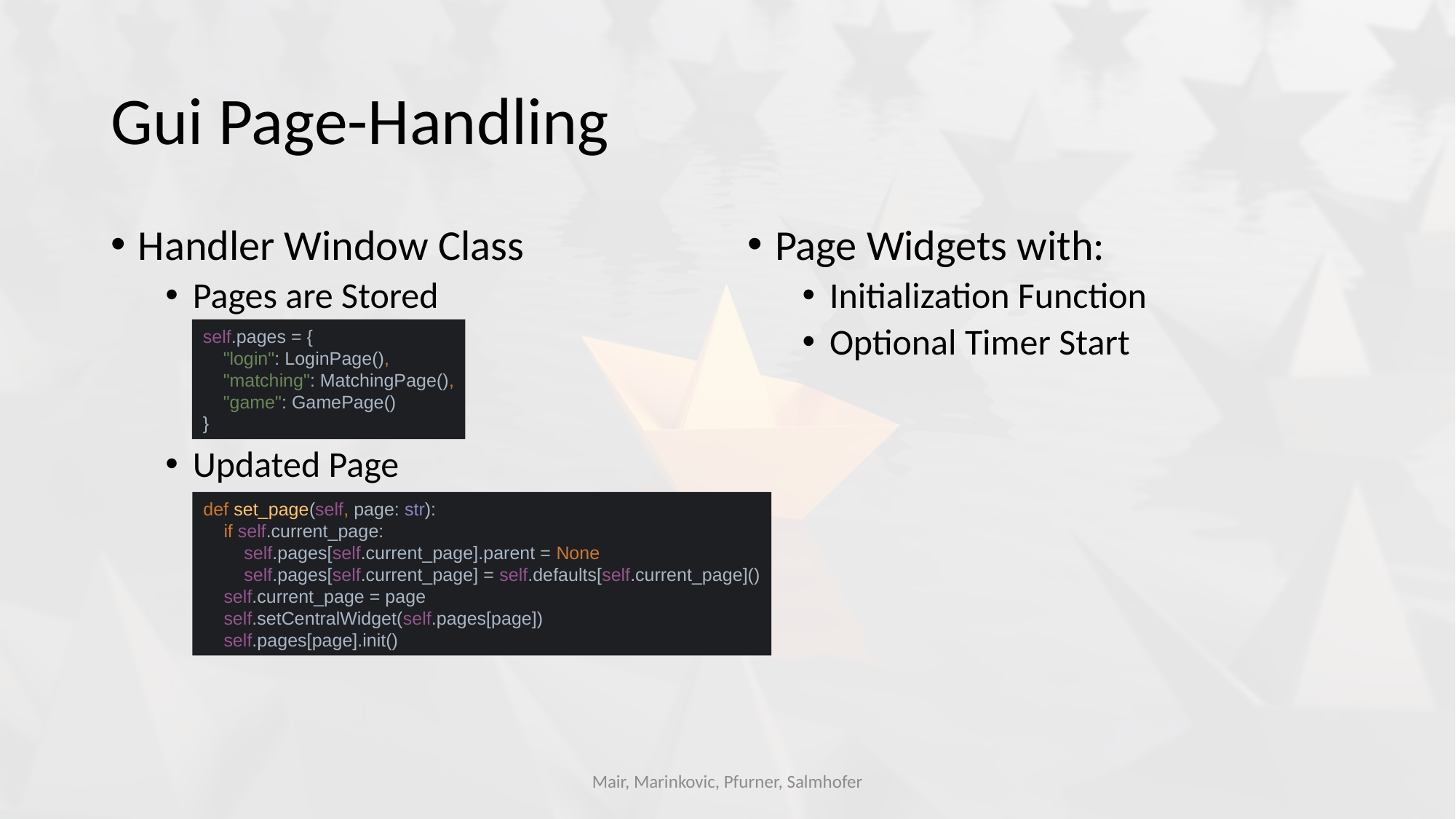

# Gui Page-Handling
Handler Window Class
Pages are Stored

Updated Page

Page Widgets with:
Initialization Function
Optional Timer Start
self.pages = {
    "login": LoginPage(),
    "matching": MatchingPage(),
    "game": GamePage()
}
def set_page(self, page: str):
    if self.current_page:
        self.pages[self.current_page].parent = None
        self.pages[self.current_page] = self.defaults[self.current_page]()
    self.current_page = page
    self.setCentralWidget(self.pages[page])
    self.pages[page].init()
Mair, Marinkovic, Pfurner, Salmhofer